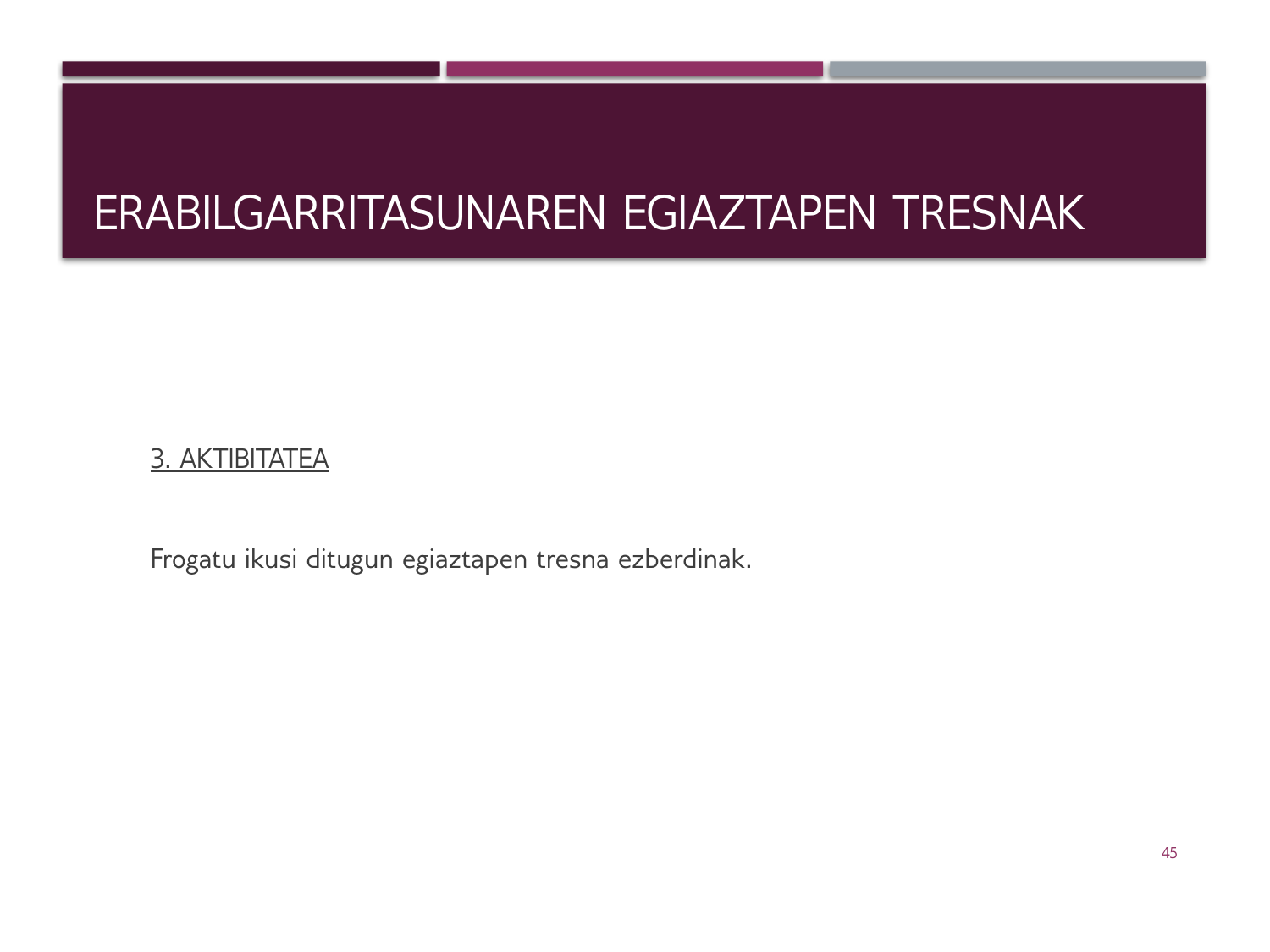

# Erabilgarritasunaren egiaztapen tresnak

3. AKTIBITATEA

Frogatu ikusi ditugun egiaztapen tresna ezberdinak.

45